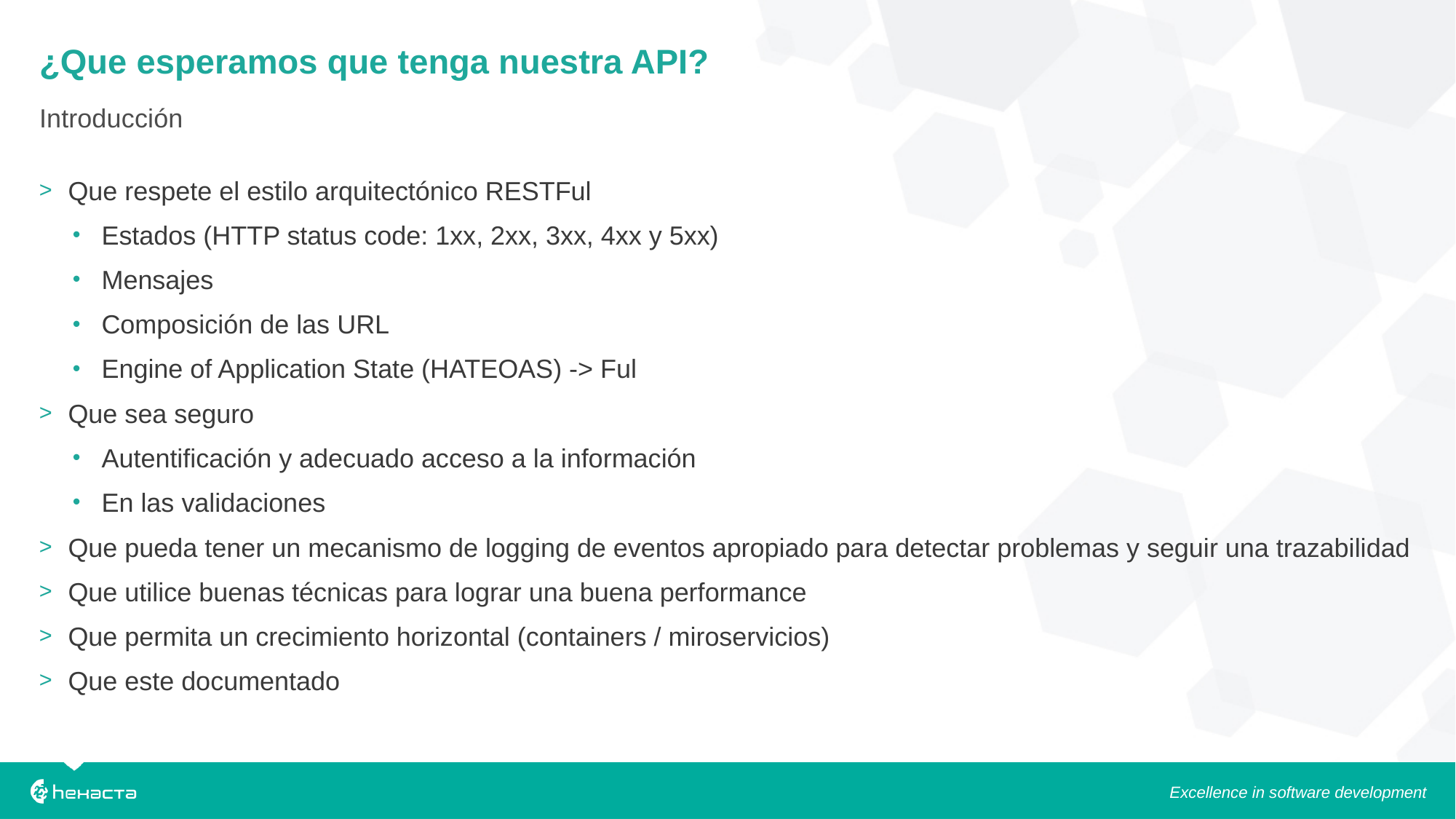

# ¿Que esperamos que tenga nuestra API?
Introducción
Que respete el estilo arquitectónico RESTFul
Estados (HTTP status code: 1xx, 2xx, 3xx, 4xx y 5xx)
Mensajes
Composición de las URL
Engine of Application State (HATEOAS) -> Ful
Que sea seguro
Autentificación y adecuado acceso a la información
En las validaciones
Que pueda tener un mecanismo de logging de eventos apropiado para detectar problemas y seguir una trazabilidad
Que utilice buenas técnicas para lograr una buena performance
Que permita un crecimiento horizontal (containers / miroservicios)
Que este documentado